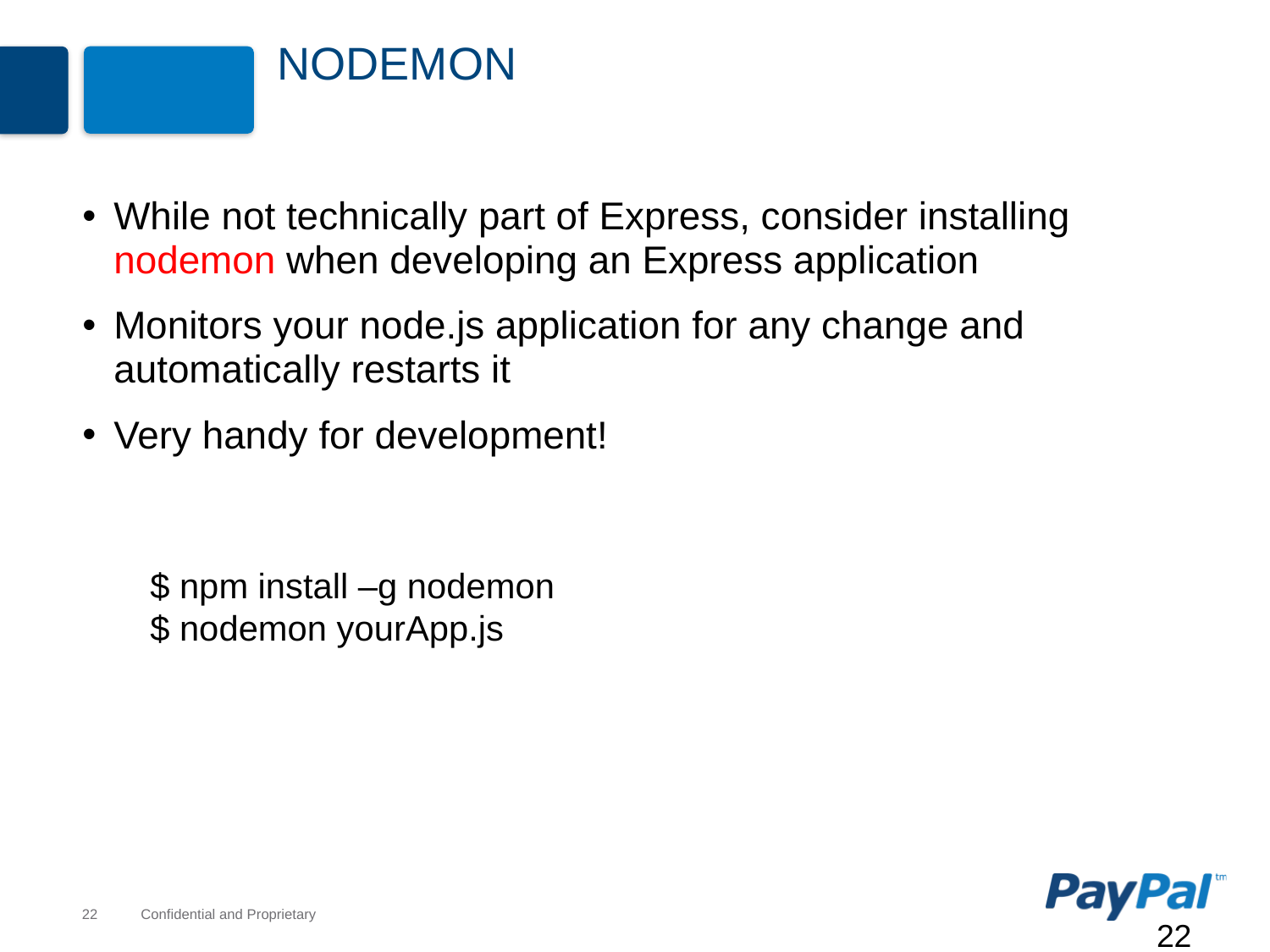

# Nodemon
While not technically part of Express, consider installing nodemon when developing an Express application
Monitors your node.js application for any change and automatically restarts it
Very handy for development!

$ npm install –g nodemon
$ nodemon yourApp.js
22